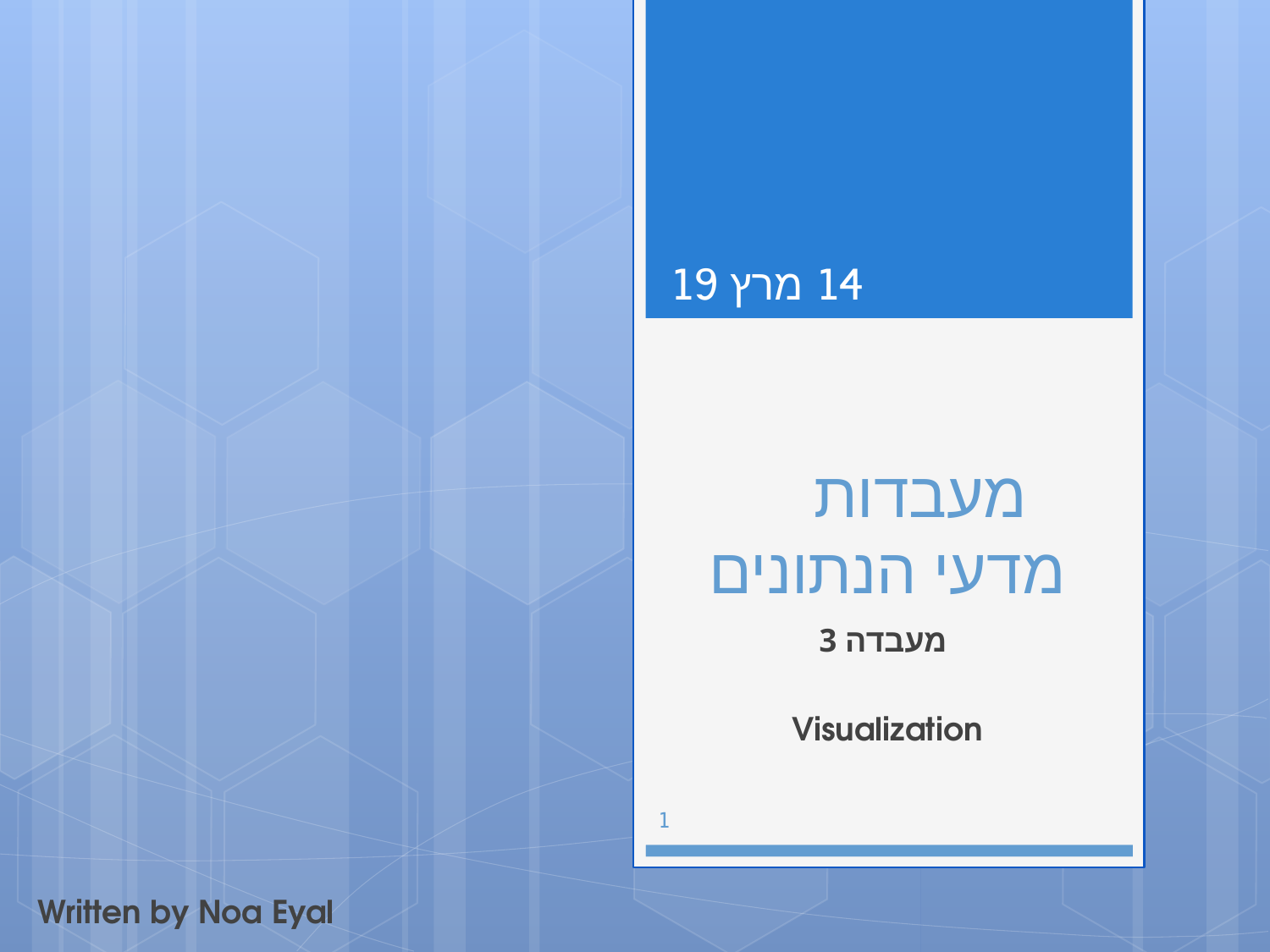

14 מרץ 19
# מעבדות מדעי הנתונים
 מעבדה 3

Visualization
1
Written by Noa Eyal